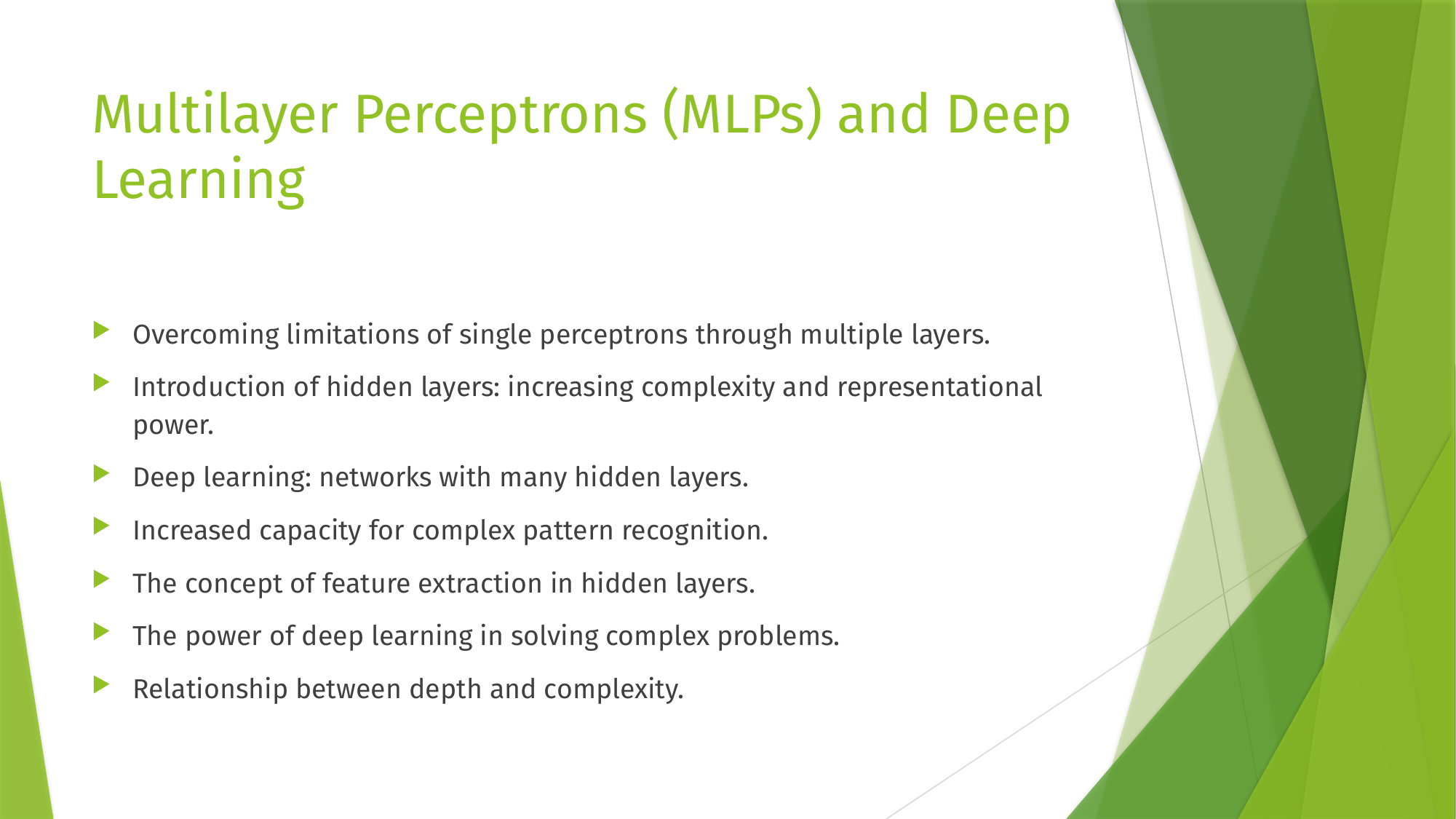

# Multilayer Perceptrons (MLPs) and Deep Learning

Overcoming limitations of single perceptrons through multiple layers.
Introduction of hidden layers: increasing complexity and representational power.
Deep learning: networks with many hidden layers.
Increased capacity for complex pattern recognition.
The concept of feature extraction in hidden layers.
The power of deep learning in solving complex problems.
Relationship between depth and complexity.